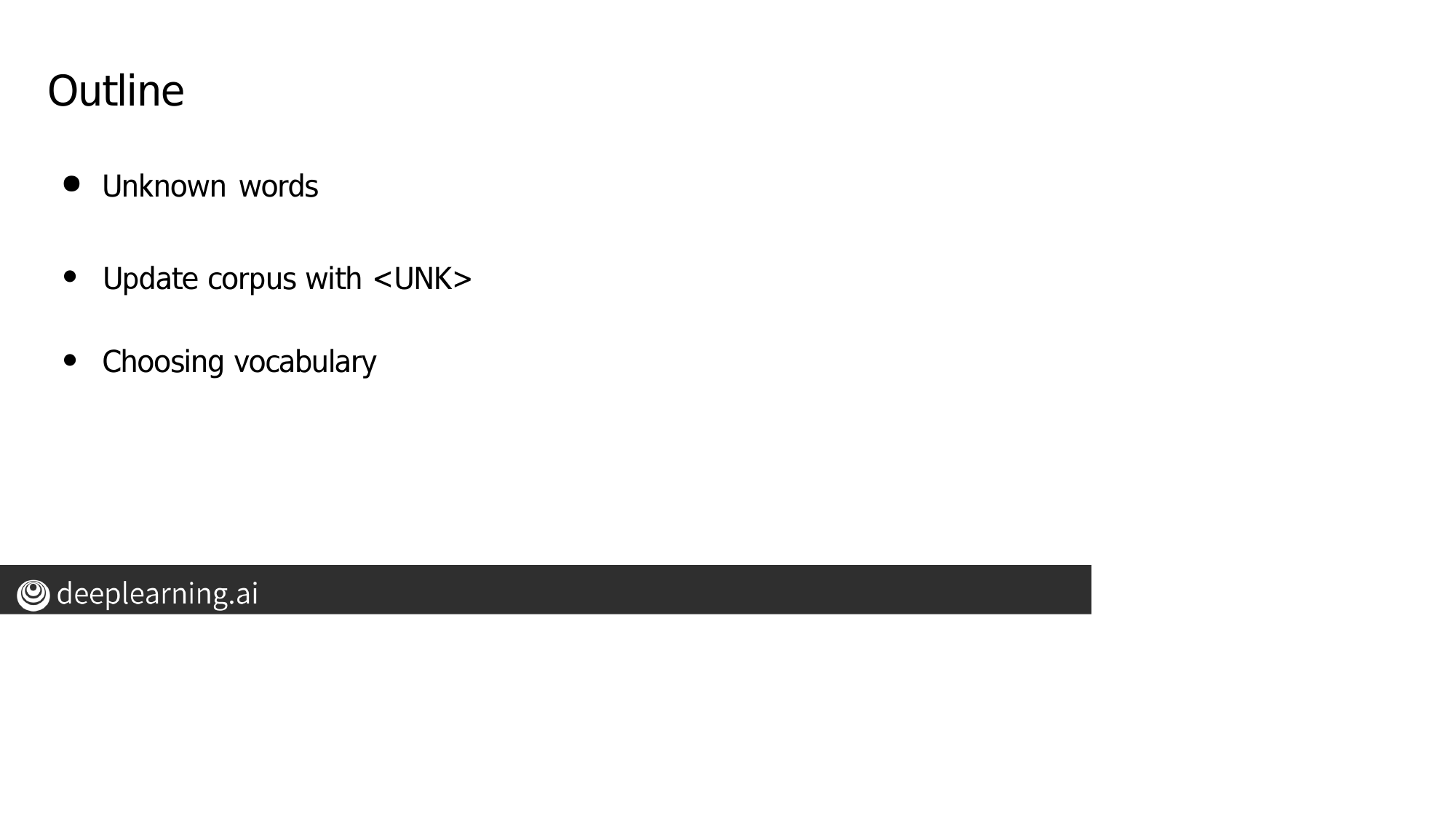

# Outline
Unknown words

Update corpus with <UNK>

Choosing vocabulary